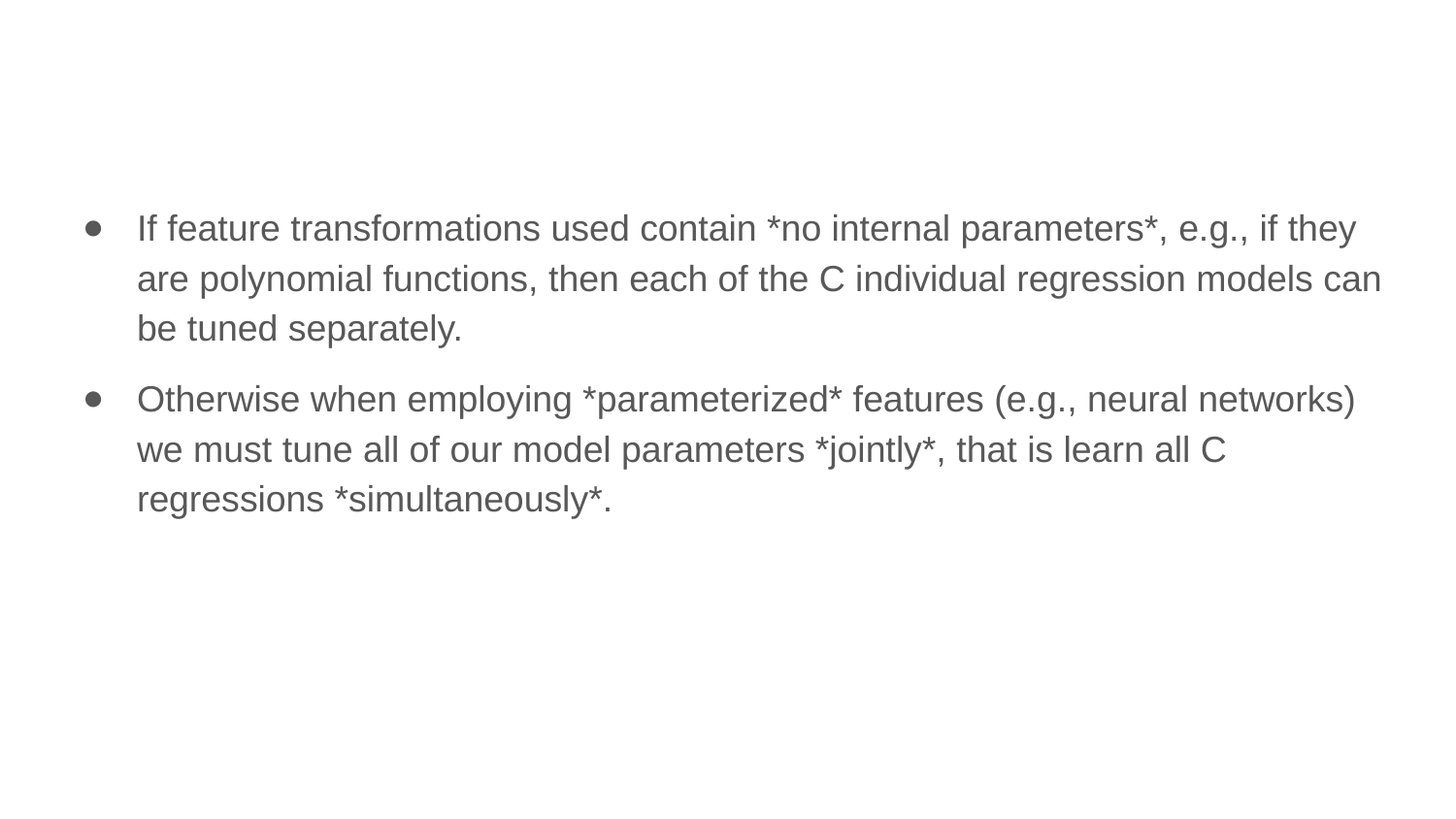

If feature transformations used contain *no internal parameters*, e.g., if they are polynomial functions, then each of the C individual regression models can be tuned separately.
Otherwise when employing *parameterized* features (e.g., neural networks) we must tune all of our model parameters *jointly*, that is learn all C regressions *simultaneously*.